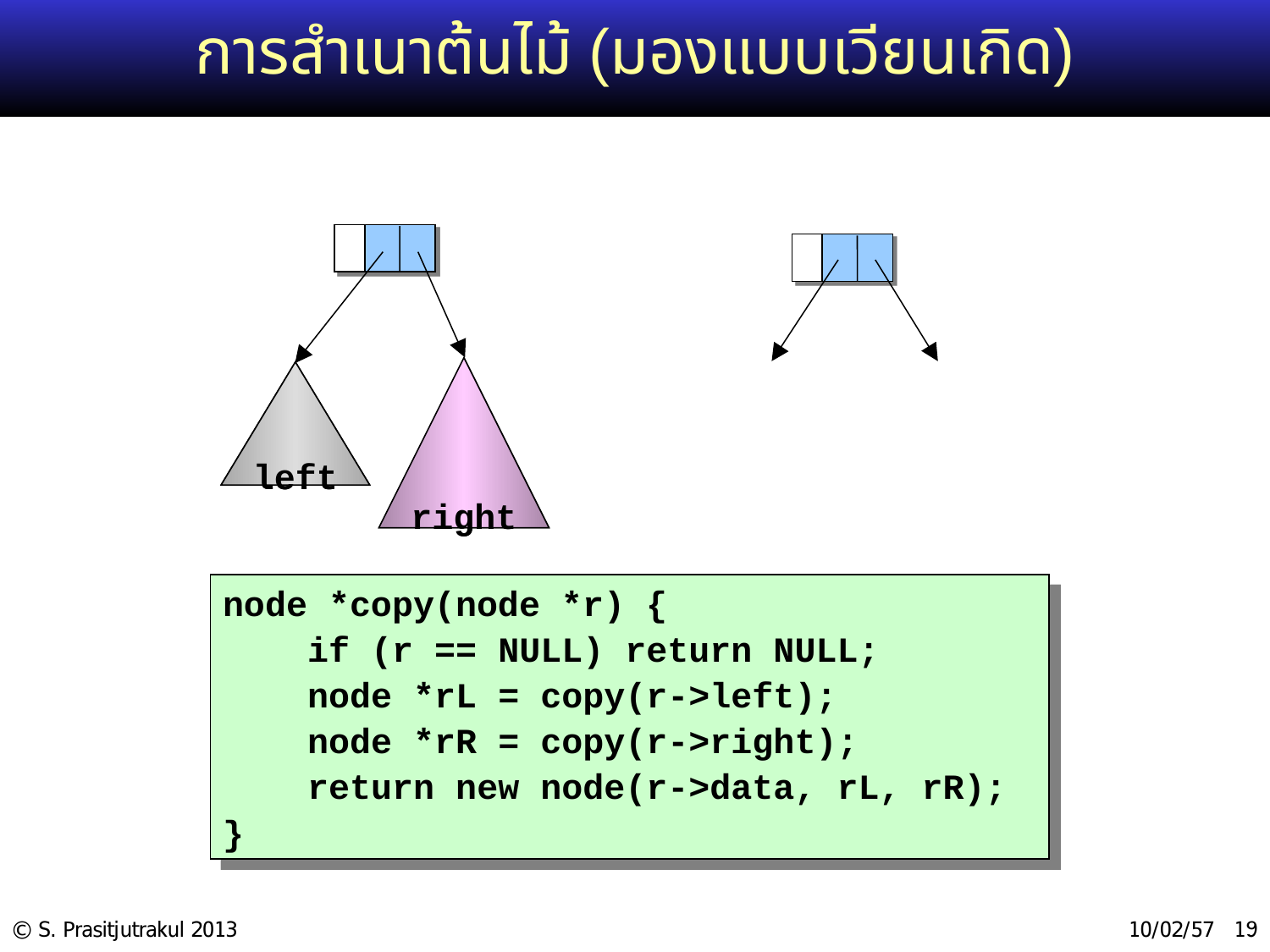

# การสำเนาต้นไม้ (มองแบบเวียนเกิด)

right
left

right
left
node *copy(node *r) {
    if (r == NULL) return NULL;
    node *rL = copy(r->left);
    node *rR = copy(r->right);
    return new node(r->data, rL, rR);
}